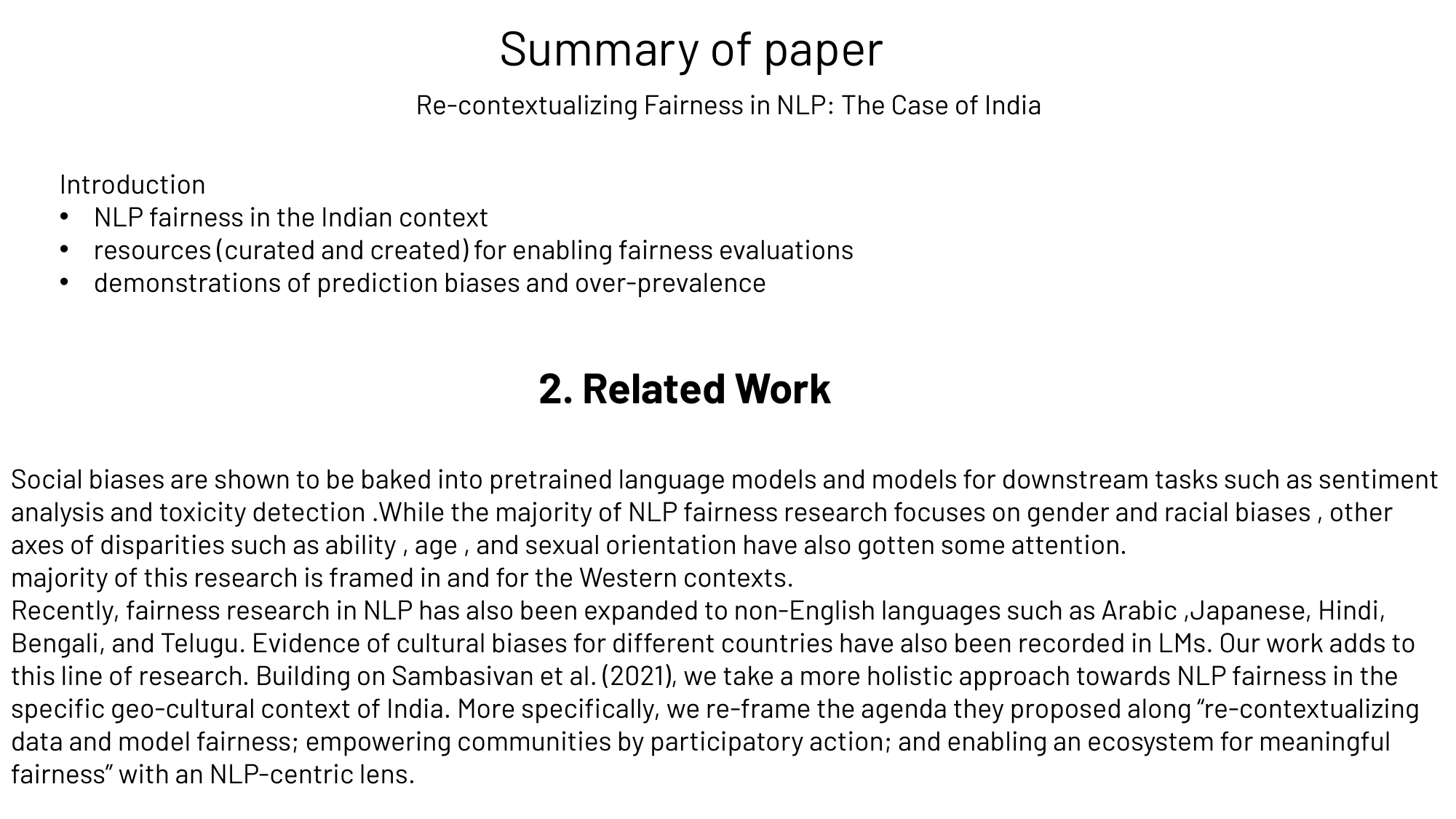

Summary of paper
Re-contextualizing Fairness in NLP: The Case of India
Introduction
NLP fairness in the Indian context
resources (curated and created) for enabling fairness evaluations
demonstrations of prediction biases and over-prevalence

2. Related Work
Social biases are shown to be baked into pretrained language models and models for downstream tasks such as sentiment analysis and toxicity detection .While the majority of NLP fairness research focuses on gender and racial biases , other axes of disparities such as ability , age , and sexual orientation have also gotten some attention.
majority of this research is framed in and for the Western contexts.
Recently, fairness research in NLP has also been expanded to non-English languages such as Arabic ,Japanese, Hindi, Bengali, and Telugu. Evidence of cultural biases for different countries have also been recorded in LMs. Our work adds to this line of research. Building on Sambasivan et al. (2021), we take a more holistic approach towards NLP fairness in the specific geo-cultural context of India. More specifically, we re-frame the agenda they proposed along “re-contextualizing data and model fairness; empowering communities by participatory action; and enabling an ecosystem for meaningful fairness” with an NLP-centric lens.